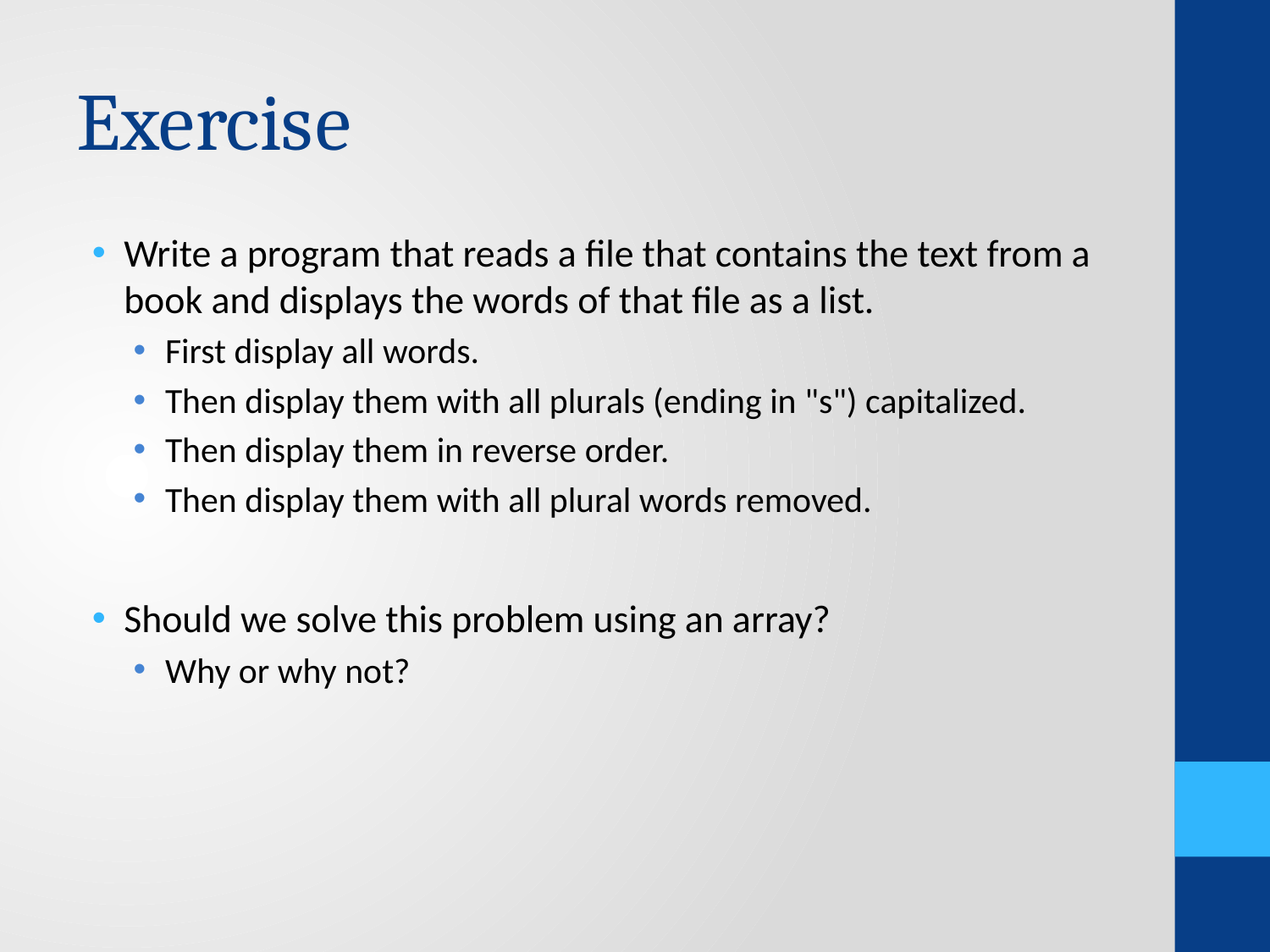

# Exercise
Write a program that reads a file that contains the text from a book and displays the words of that file as a list.
First display all words.
Then display them with all plurals (ending in "s") capitalized.
Then display them in reverse order.
Then display them with all plural words removed.

Should we solve this problem using an array?
Why or why not?